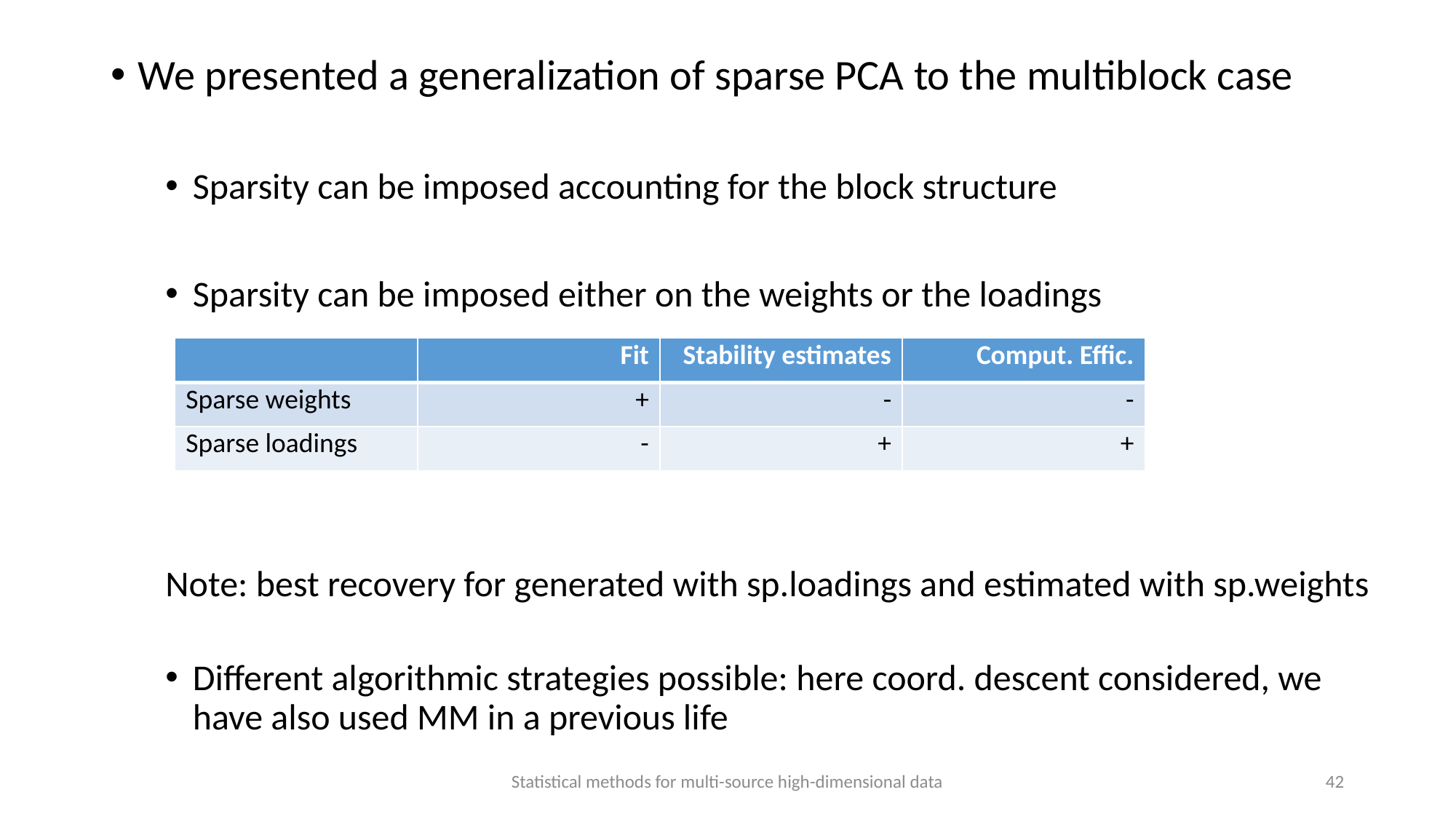

We presented a generalization of sparse PCA to the multiblock case

Sparsity can be imposed accounting for the block structure

Sparsity can be imposed either on the weights or the loadings

Note: best recovery for generated with sp.loadings and estimated with sp.weights

Different algorithmic strategies possible: here coord. descent considered, we have also used MM in a previous life

|  | Fit | Stability estimates | Comput. Effic. |
| --- | --- | --- | --- |
| Sparse weights | + | - | - |
| Sparse loadings | - | + | + |
Statistical methods for multi-source high-dimensional data
42